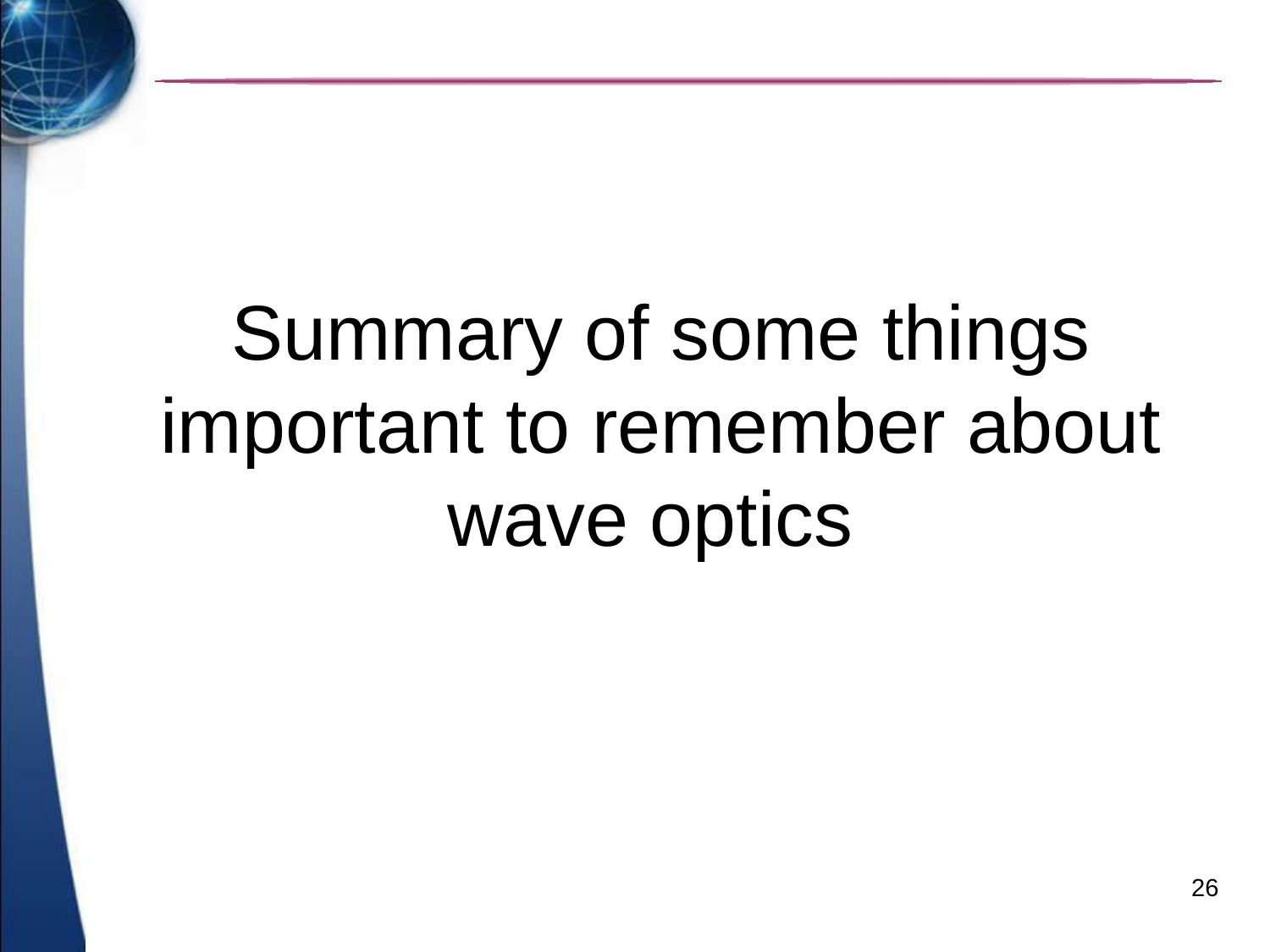

# Summary of some things important to remember about wave optics
26